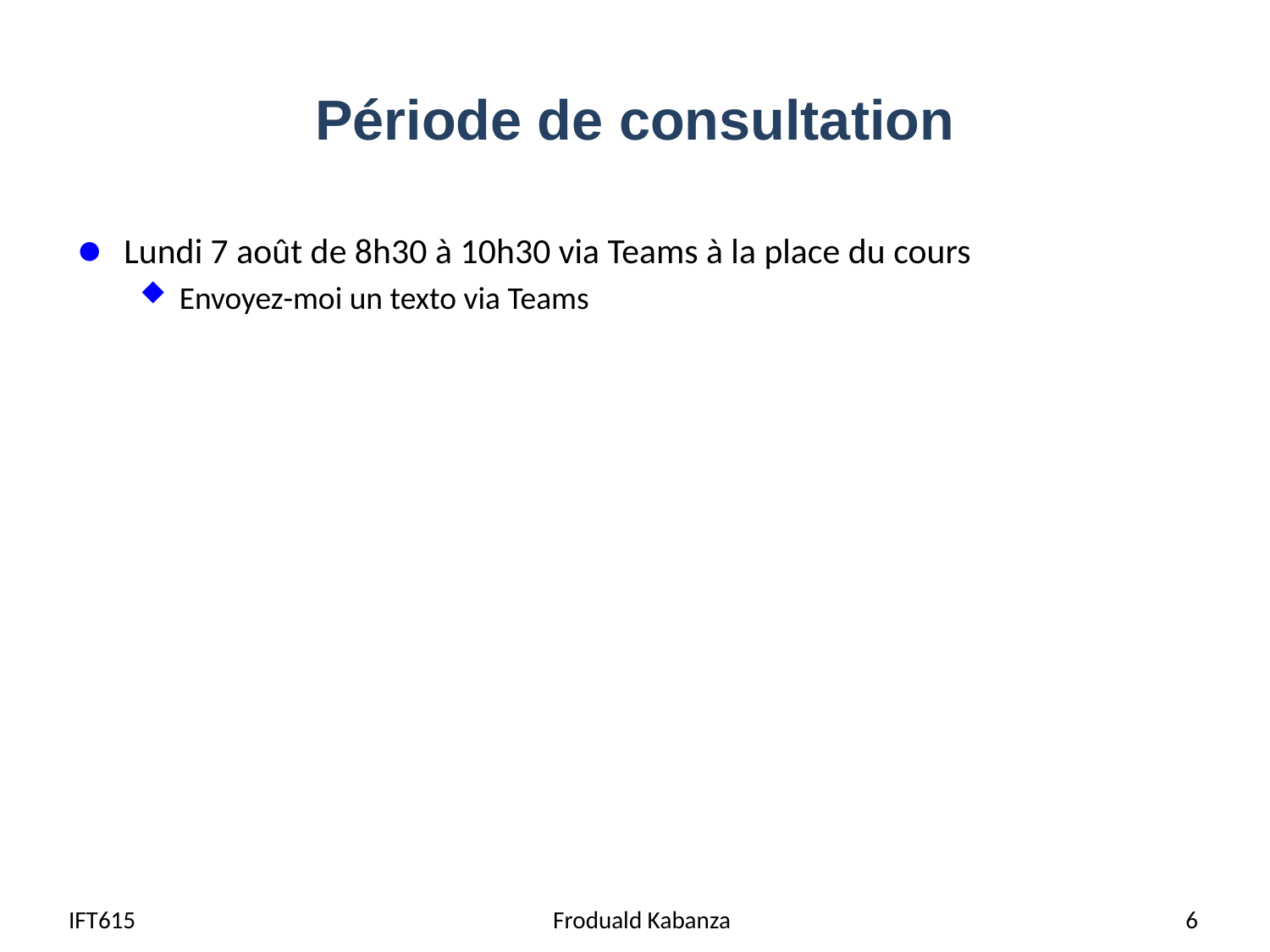

# Période de consultation
Lundi 7 août de 8h30 à 10h30 via Teams à la place du cours
Envoyez-moi un texto via Teams

IFT615
Froduald Kabanza
6